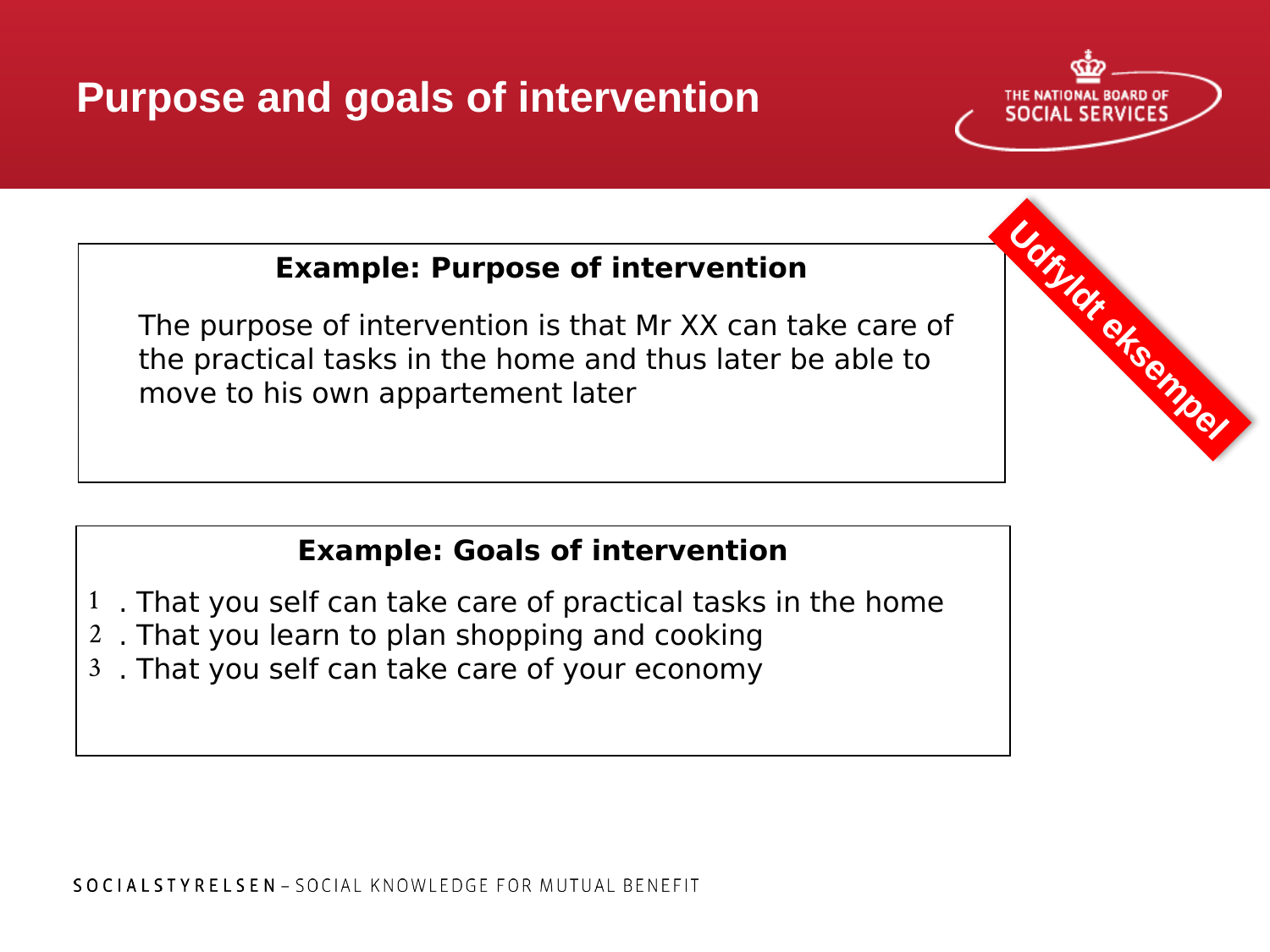

# Purpose and goals of intervention
Example: Purpose of intervention
	The purpose of intervention is that Mr XX can take care of the practical tasks in the home and thus later be able to move to his own appartement later
Udfyldt eksempel
Example: Goals of intervention
. That you self can take care of practical tasks in the home
. That you learn to plan shopping and cooking
. That you self can take care of your economy